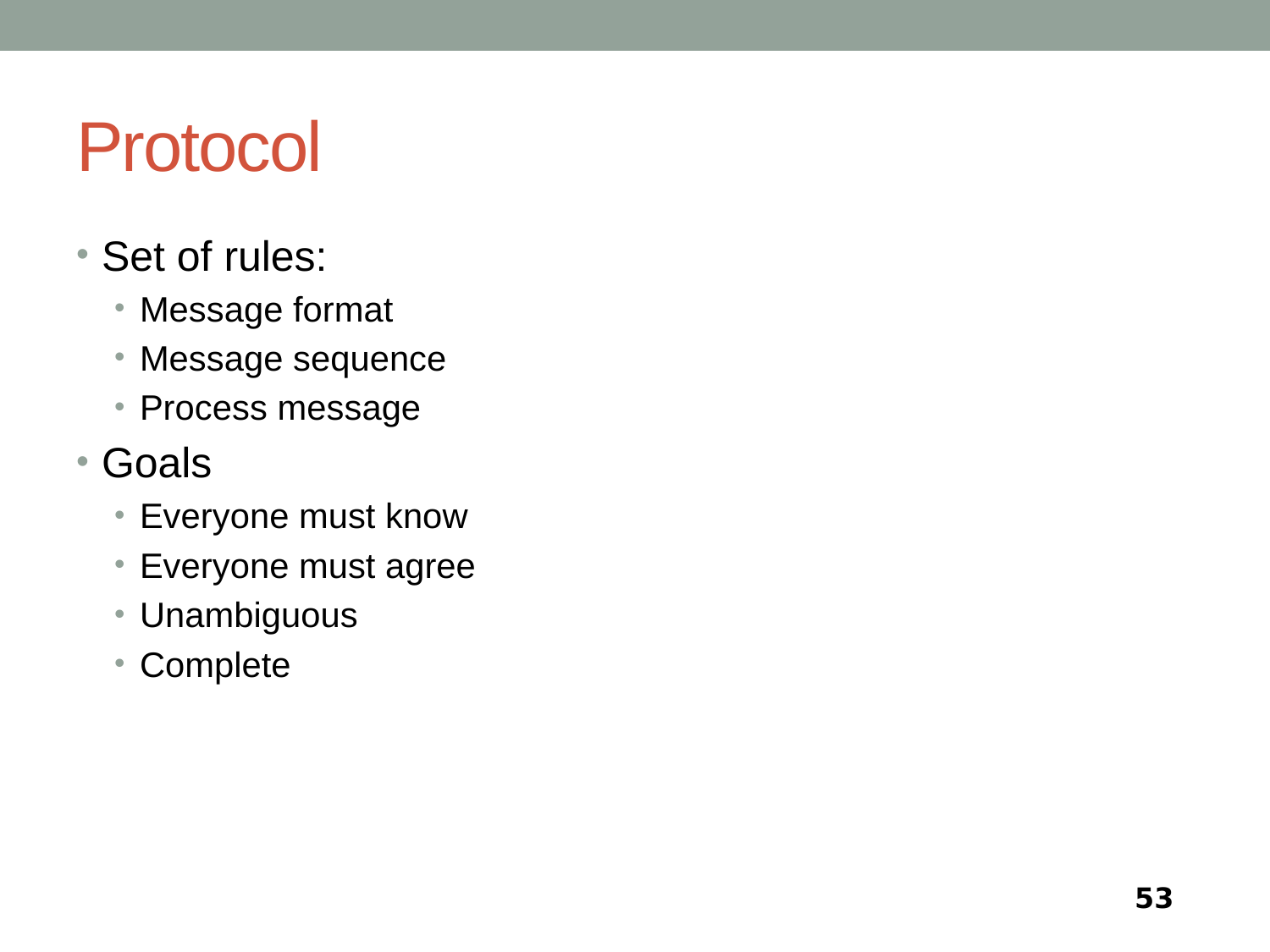

# Protocol
Set of rules:
Message format
Message sequence
Process message
Goals
Everyone must know
Everyone must agree
Unambiguous
Complete
53